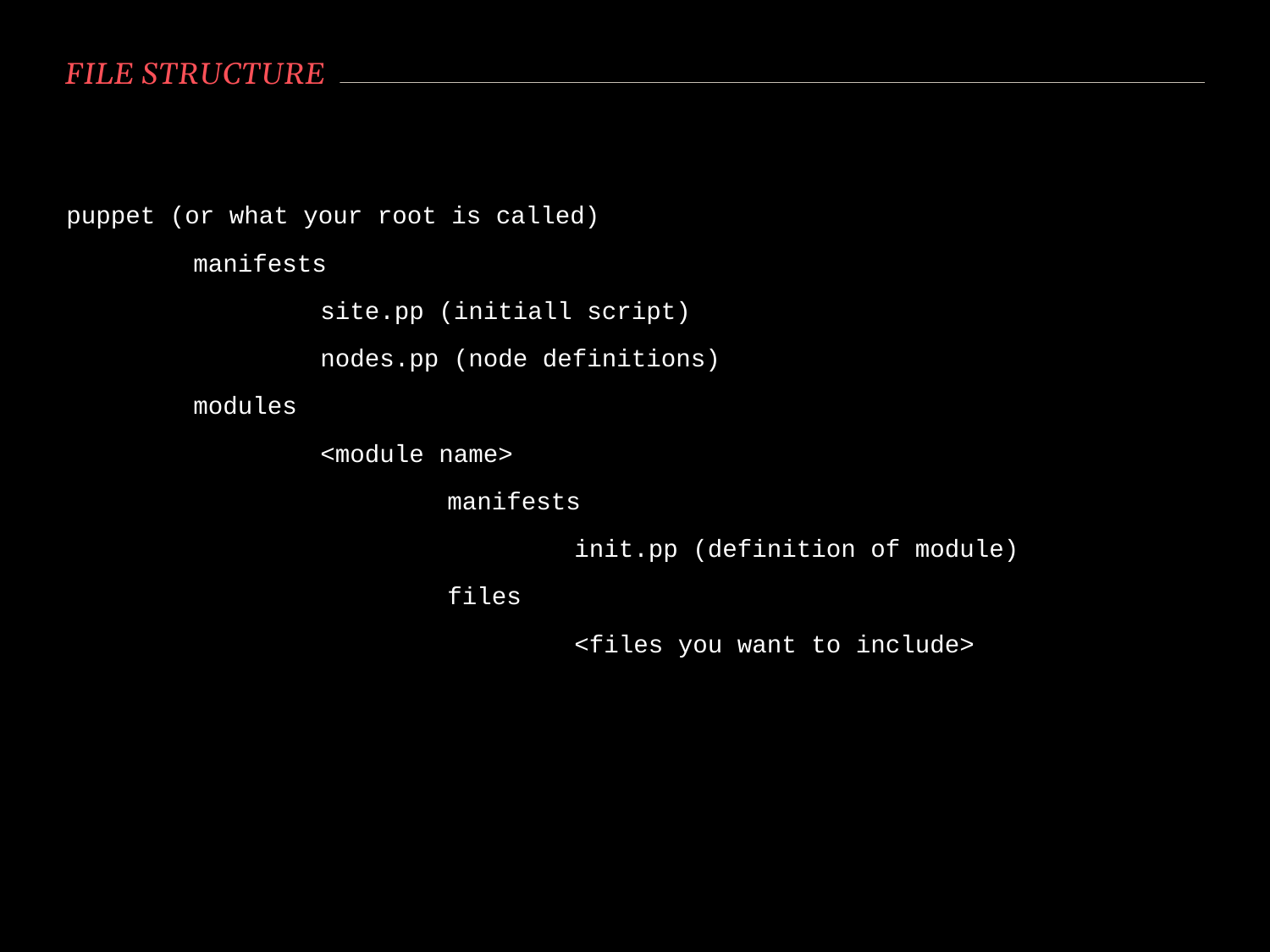

# File structure
puppet (or what your root is called)
	manifests
		site.pp (initiall script)
		nodes.pp (node definitions)
	modules
		<module name>
			manifests
				init.pp (definition of module)
			files
				<files you want to include>